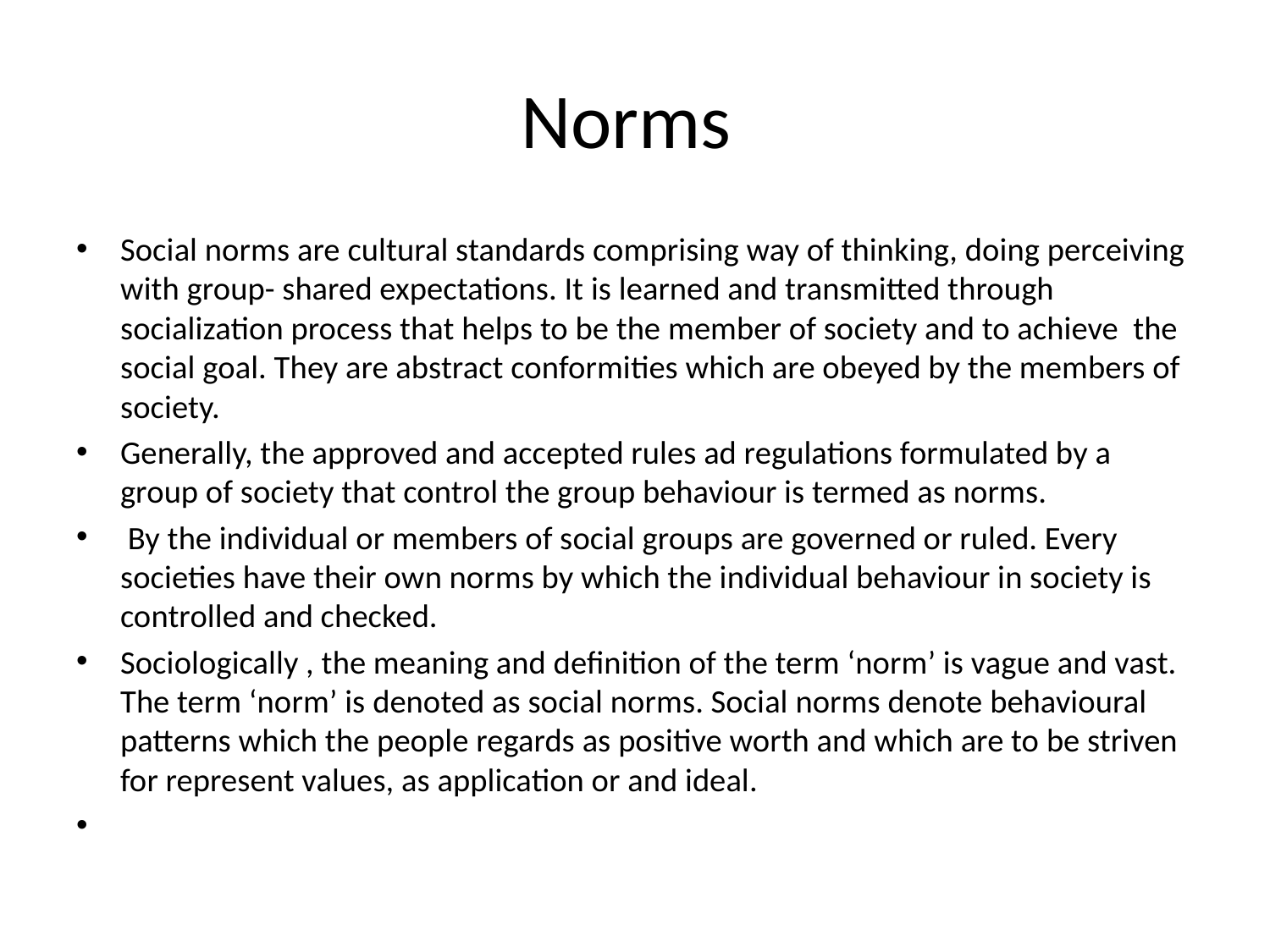

# Norms
Social norms are cultural standards comprising way of thinking, doing perceiving with group- shared expectations. It is learned and transmitted through socialization process that helps to be the member of society and to achieve  the social goal. They are abstract conformities which are obeyed by the members of society.
Generally, the approved and accepted rules ad regulations formulated by a group of society that control the group behaviour is termed as norms.
 By the individual or members of social groups are governed or ruled. Every societies have their own norms by which the individual behaviour in society is controlled and checked.
Sociologically , the meaning and definition of the term ‘norm’ is vague and vast. The term ‘norm’ is denoted as social norms. Social norms denote behavioural patterns which the people regards as positive worth and which are to be striven for represent values, as application or and ideal.